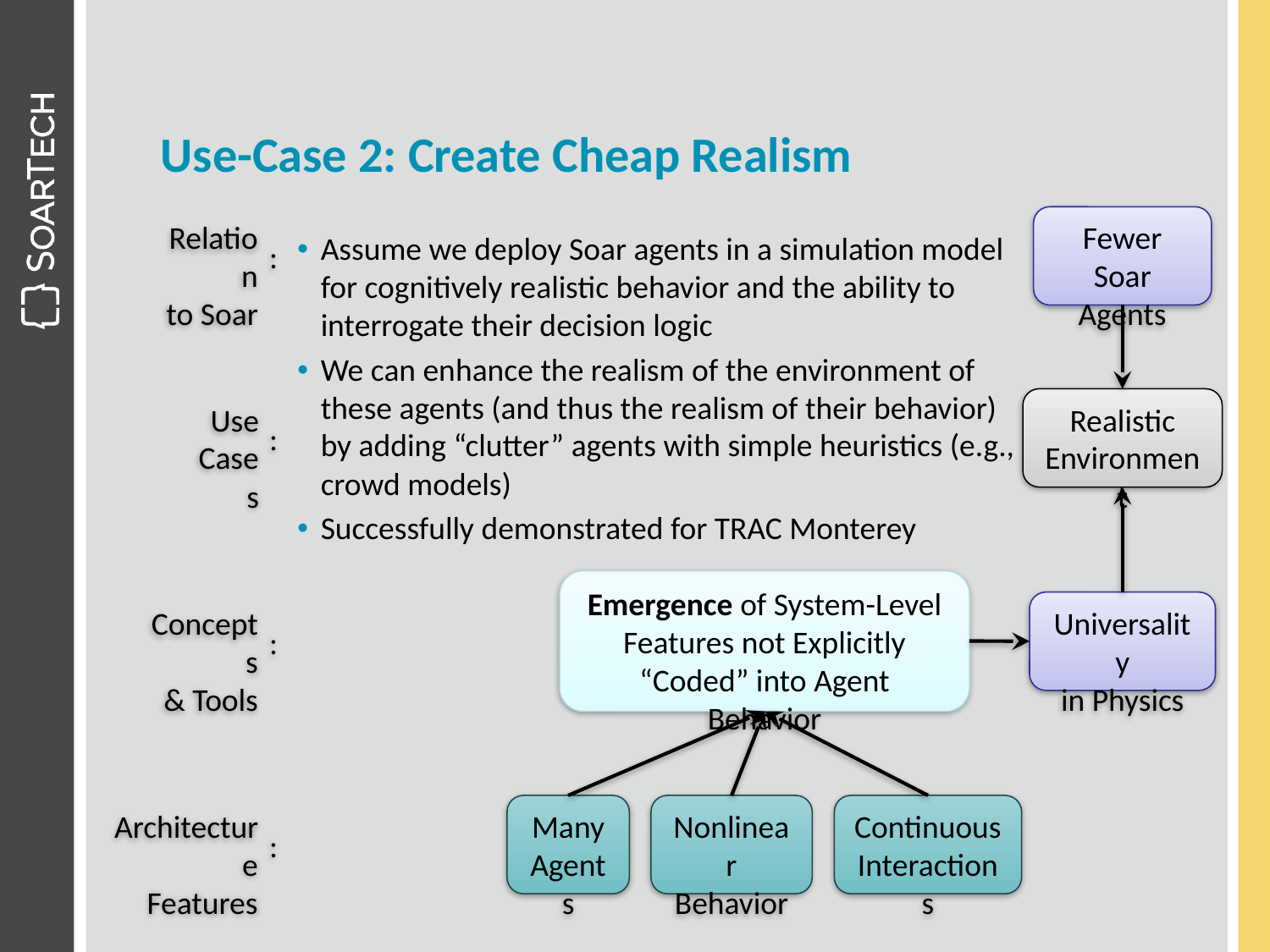

# Use-Case 2: Create Cheap Realism
Relation
to Soar
:
Fewer Soar
Agents
Assume we deploy Soar agents in a simulation model for cognitively realistic behavior and the ability to interrogate their decision logic
We can enhance the realism of the environment of these agents (and thus the realism of their behavior) by adding “clutter” agents with simple heuristics (e.g., crowd models)
Successfully demonstrated for TRAC Monterey
Use
Cases
:
Realistic
Environment
Emergence of System-Level
Features not Explicitly
“Coded” into Agent Behavior
Concepts
& Tools
:
Universality
in Physics
Architecture
Features
:
Many
Agents
Nonlinear
Behavior
Continuous
Interactions